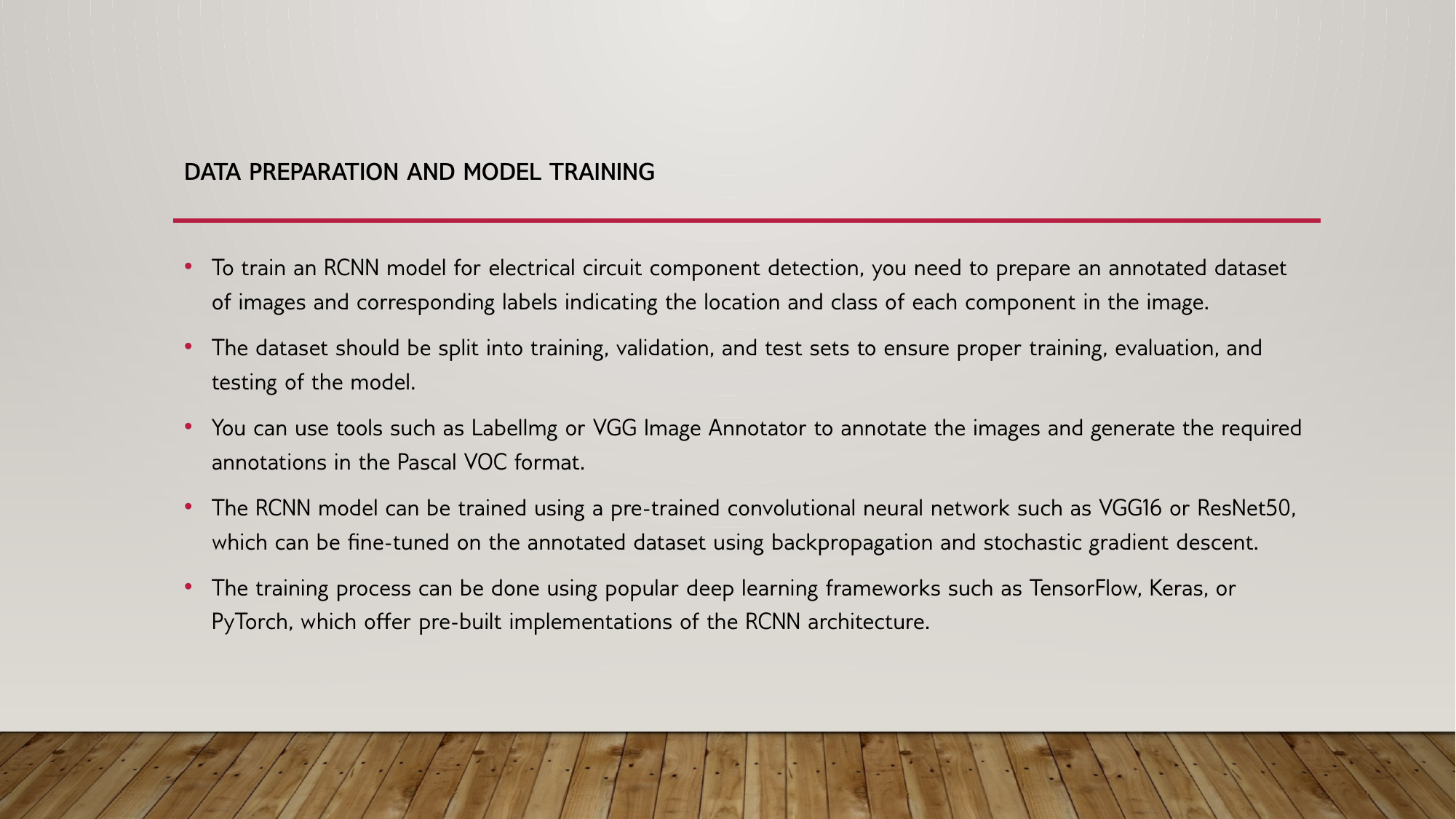

# Data preparation and model training
To train an RCNN model for electrical circuit component detection, you need to prepare an annotated dataset of images and corresponding labels indicating the location and class of each component in the image.
The dataset should be split into training, validation, and test sets to ensure proper training, evaluation, and testing of the model.
You can use tools such as LabelImg or VGG Image Annotator to annotate the images and generate the required annotations in the Pascal VOC format.
The RCNN model can be trained using a pre-trained convolutional neural network such as VGG16 or ResNet50, which can be fine-tuned on the annotated dataset using backpropagation and stochastic gradient descent.
The training process can be done using popular deep learning frameworks such as TensorFlow, Keras, or PyTorch, which offer pre-built implementations of the RCNN architecture.